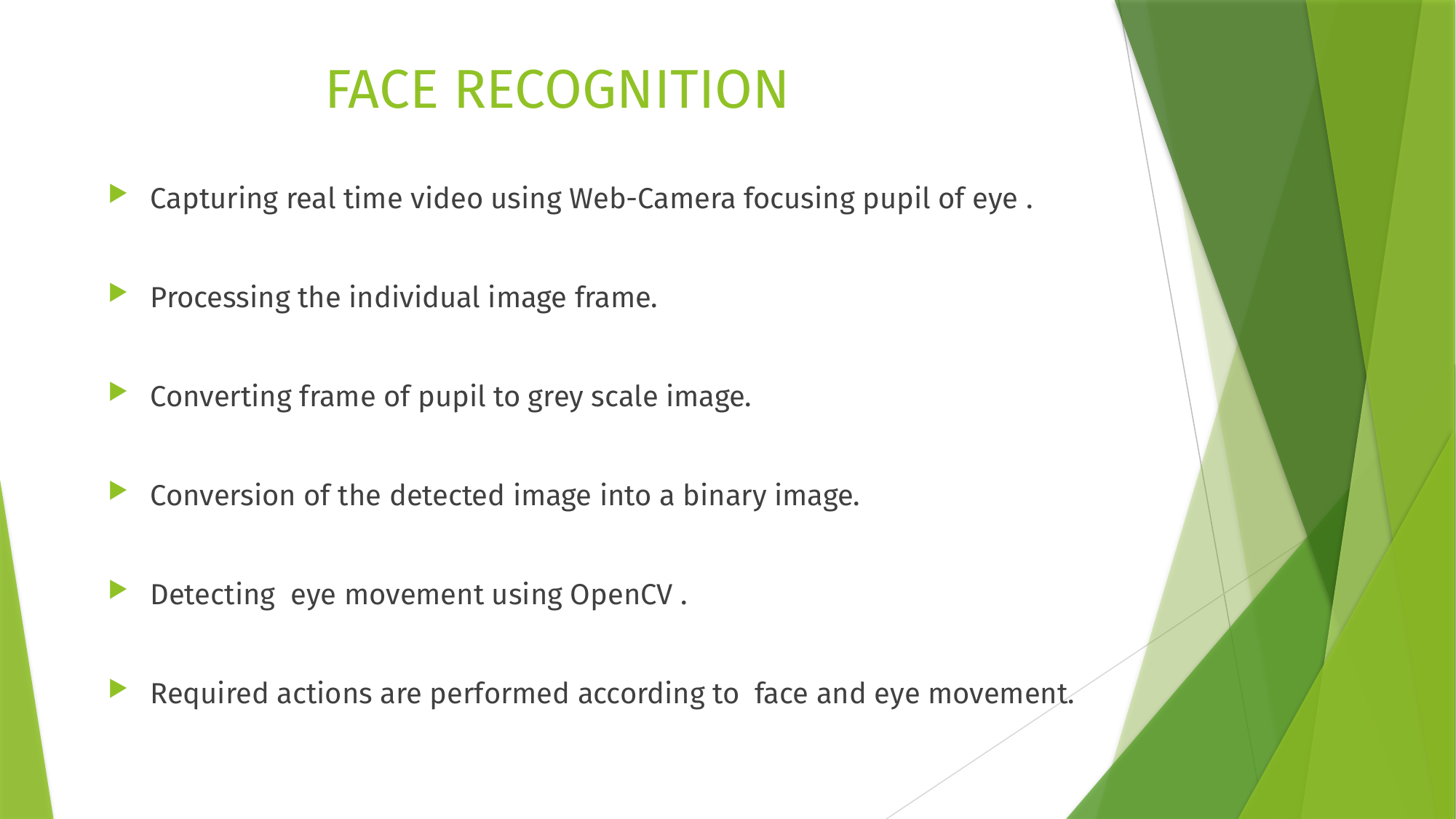

# FACE RECOGNITION
Capturing real time video using Web-Camera focusing pupil of eye .

Processing the individual image frame.

Converting frame of pupil to grey scale image.

Conversion of the detected image into a binary image.

Detecting  eye movement using OpenCV .

Required actions are performed according to  face and eye movement.